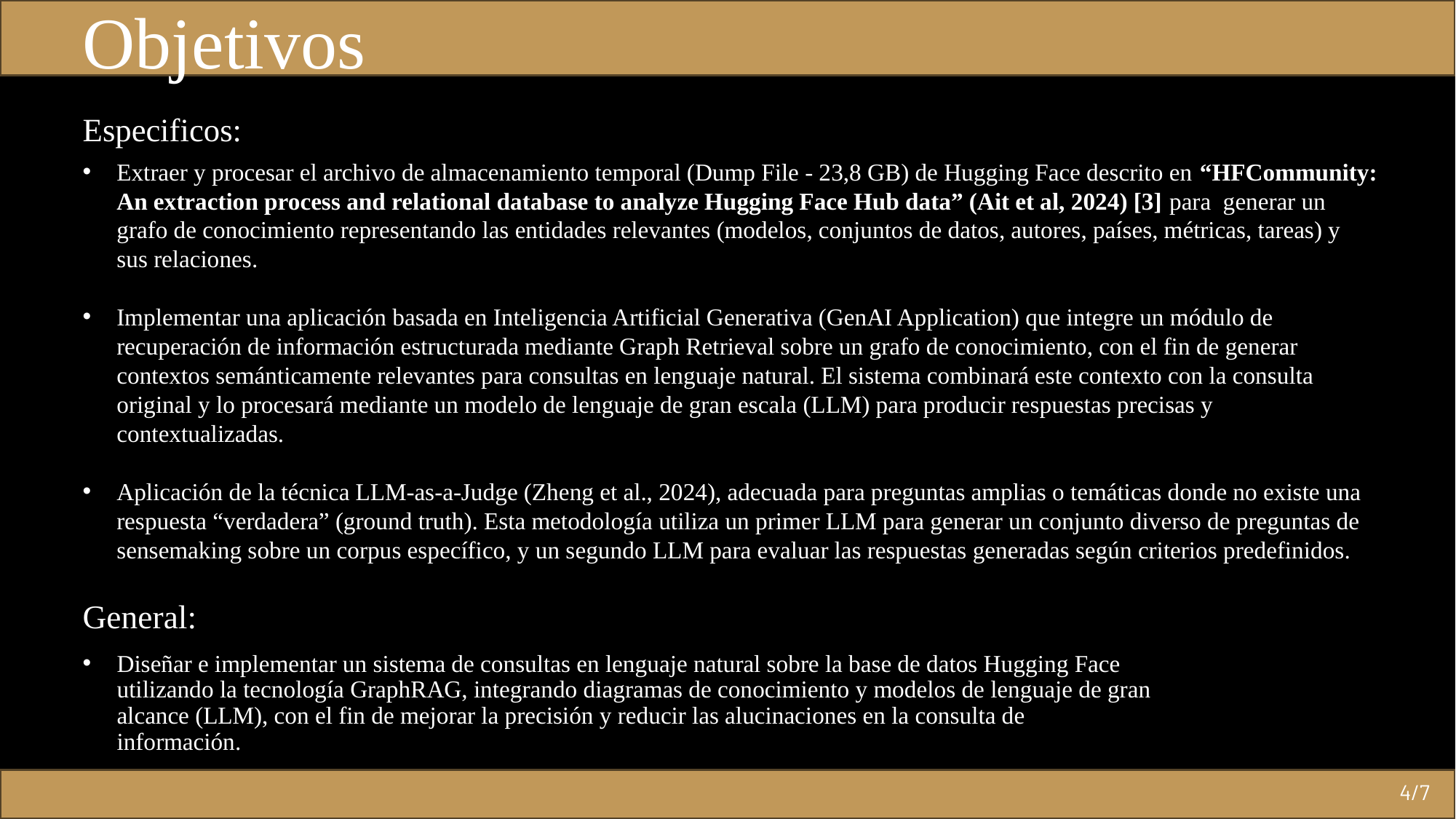

Objetivos

Especificos:
Extraer y procesar el archivo de almacenamiento temporal (Dump File - 23,8 GB) de Hugging Face descrito en “HFCommunity: An extraction process and relational database to analyze Hugging Face Hub data” (Ait et al, 2024) [3] para  generar un grafo de conocimiento representando las entidades relevantes (modelos, conjuntos de datos, autores, países, métricas, tareas) y sus relaciones.

Implementar una aplicación basada en Inteligencia Artificial Generativa (GenAI Application) que integre un módulo de recuperación de información estructurada mediante Graph Retrieval sobre un grafo de conocimiento, con el fin de generar contextos semánticamente relevantes para consultas en lenguaje natural. El sistema combinará este contexto con la consulta original y lo procesará mediante un modelo de lenguaje de gran escala (LLM) para producir respuestas precisas y contextualizadas.

Aplicación de la técnica LLM-as-a-Judge (Zheng et al., 2024), adecuada para preguntas amplias o temáticas donde no existe una respuesta “verdadera” (ground truth). Esta metodología utiliza un primer LLM para generar un conjunto diverso de preguntas de sensemaking sobre un corpus específico, y un segundo LLM para evaluar las respuestas generadas según criterios predefinidos.

General:
Diseñar e implementar un sistema de consultas en lenguaje natural sobre la base de datos Hugging Face utilizando la tecnología GraphRAG, integrando diagramas de conocimiento y modelos de lenguaje de gran alcance (LLM), con el fin de mejorar la precisión y reducir las alucinaciones en la consulta de información.

4/7